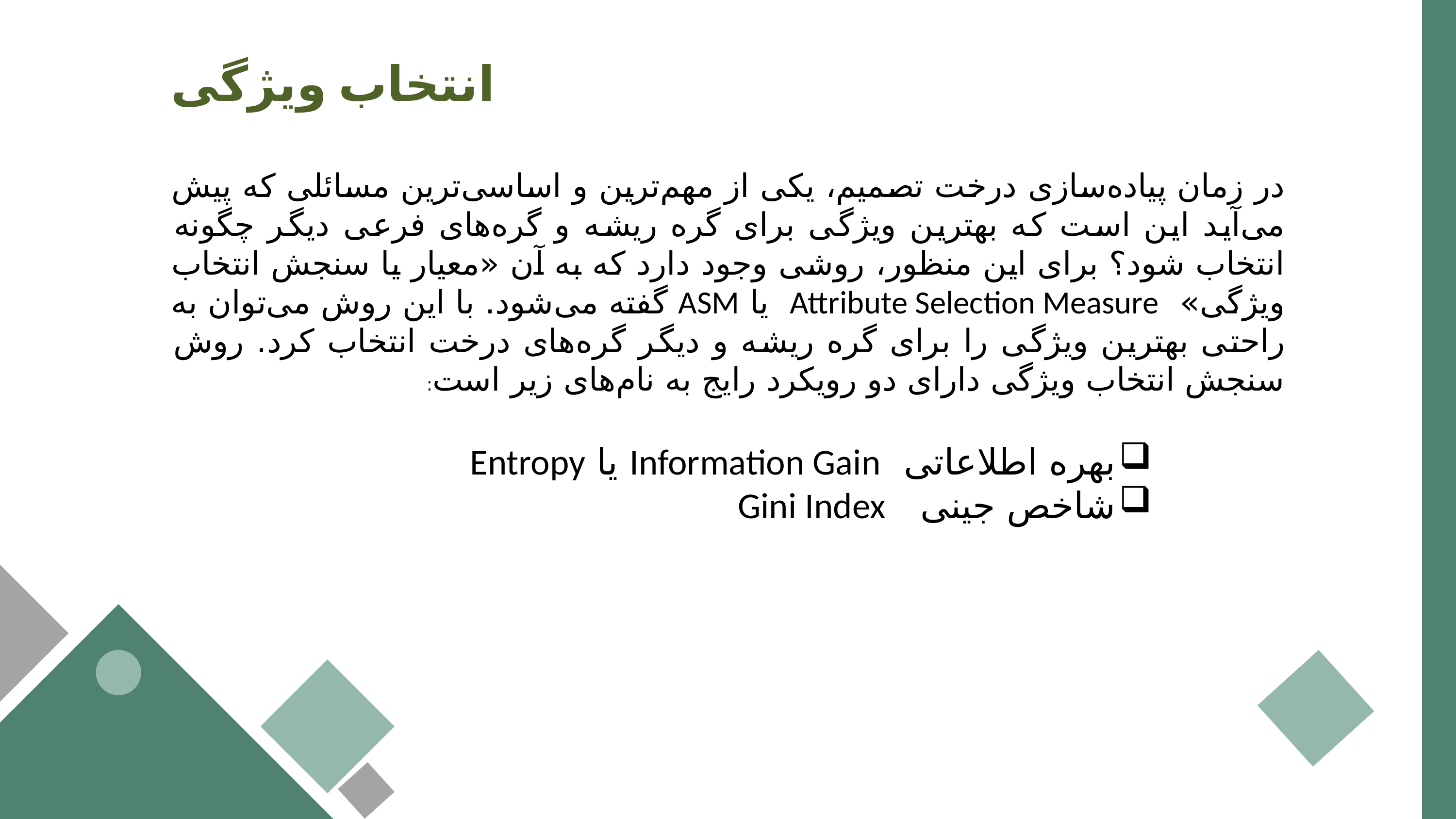

انتخاب ویژگی
در زمان پیاده‌سازی درخت تصمیم، یکی از مهم‌ترین و اساسی‌ترین مسائلی که پیش می‌آید این است که بهترین ویژگی برای گره ریشه و گره‌های فرعی دیگر چگونه انتخاب شود؟ برای این منظور، روشی وجود دارد که به آن «معیار یا سنجش انتخاب ویژگی»  Attribute Selection Measure  یا ASM گفته می‌شود. با این روش می‌توان به راحتی بهترین ویژگی را برای گره ریشه و دیگر گره‌های درخت انتخاب کرد. روش سنجش انتخاب ویژگی دارای دو رویکرد رایج به نام‌های زیر است:
بهره اطلاعاتی  Information Gain یا Entropy
شاخص جینی   Gini Index